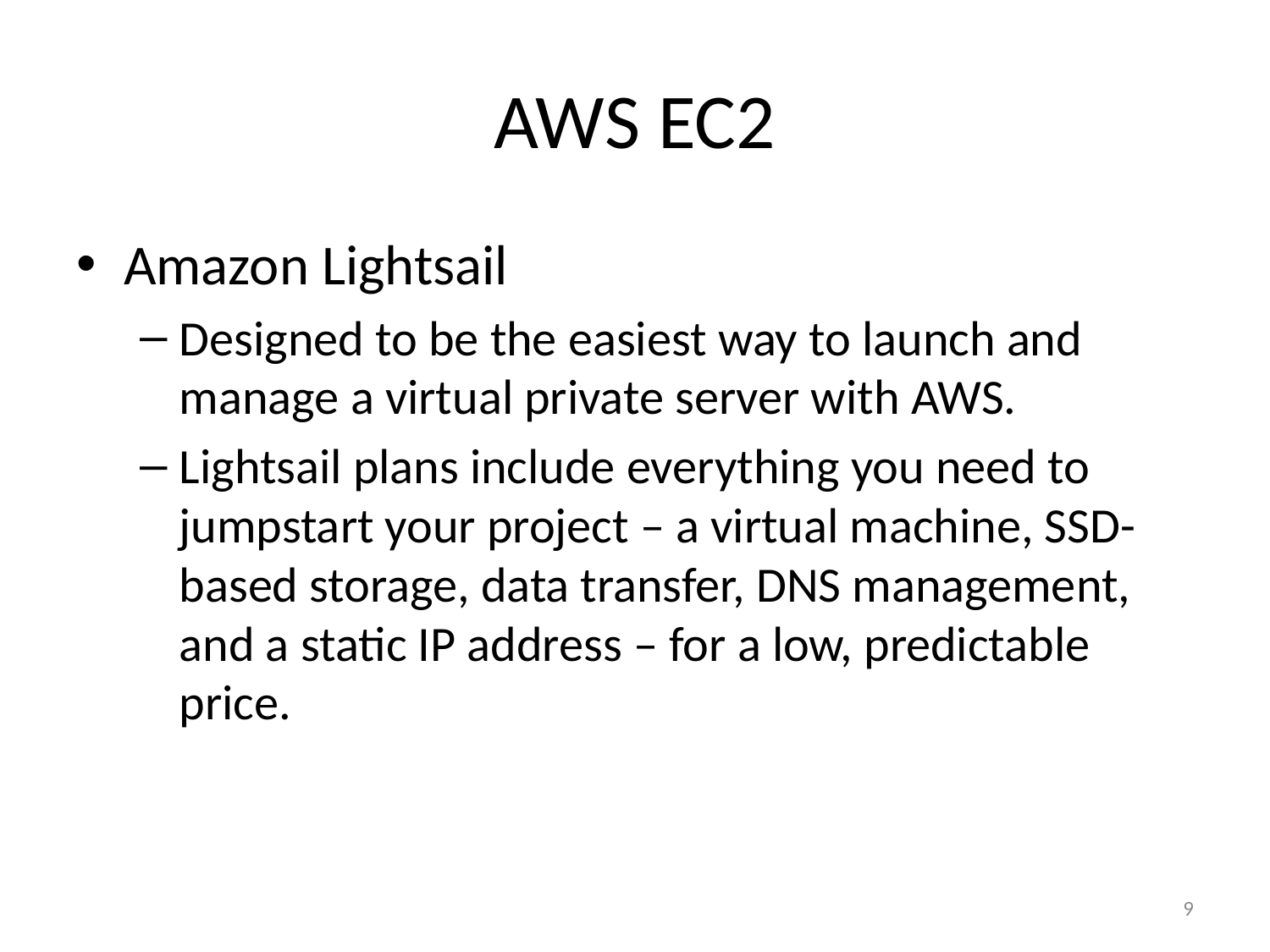

# AWS EC2
Amazon Lightsail
Designed to be the easiest way to launch and manage a virtual private server with AWS.
Lightsail plans include everything you need to jumpstart your project – a virtual machine, SSD- based storage, data transfer, DNS management, and a static IP address – for a low, predictable price.
9